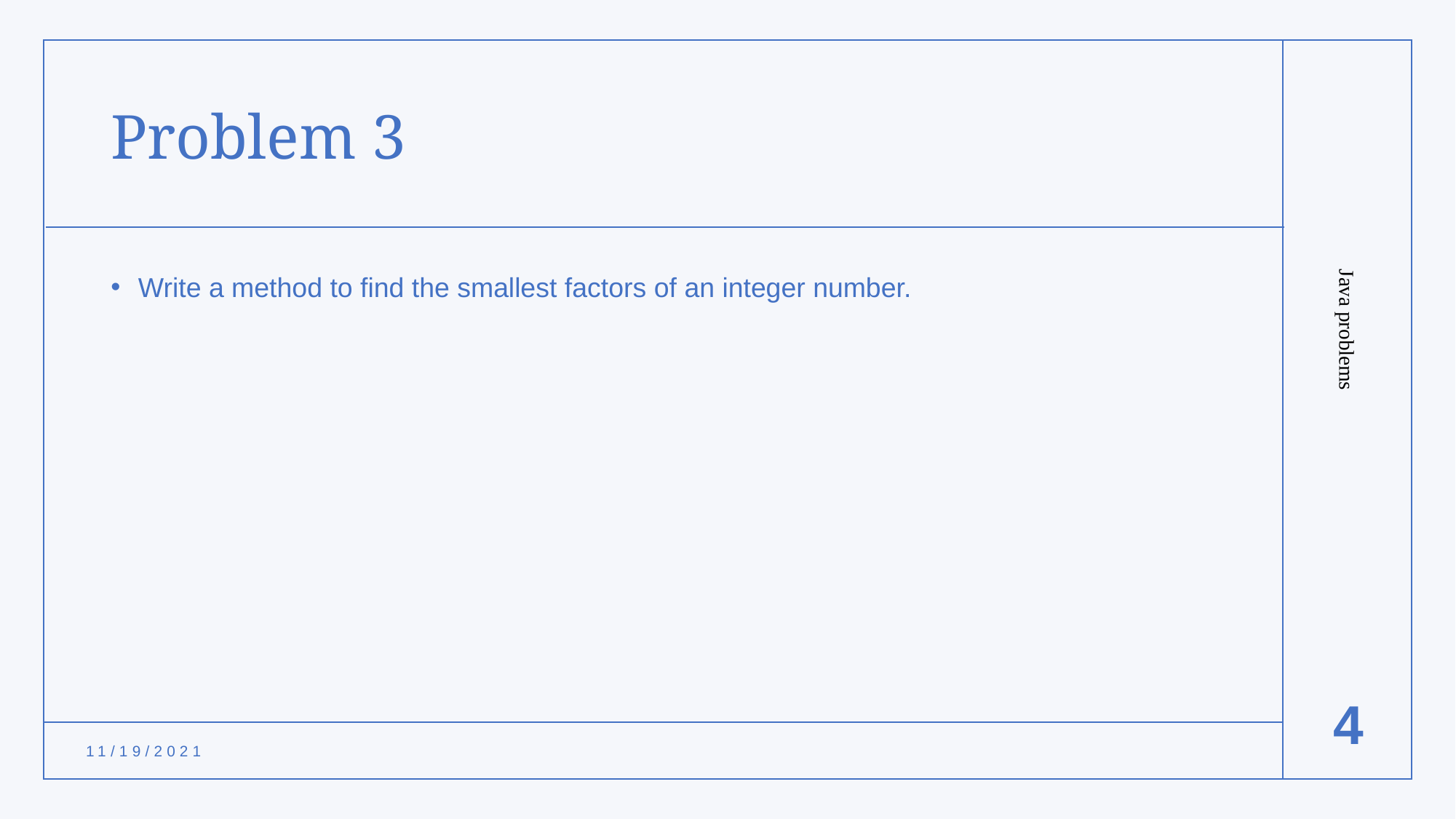

# Problem 3
Write a method to find the smallest factors of an integer number.
Java problems
4
11/19/2021